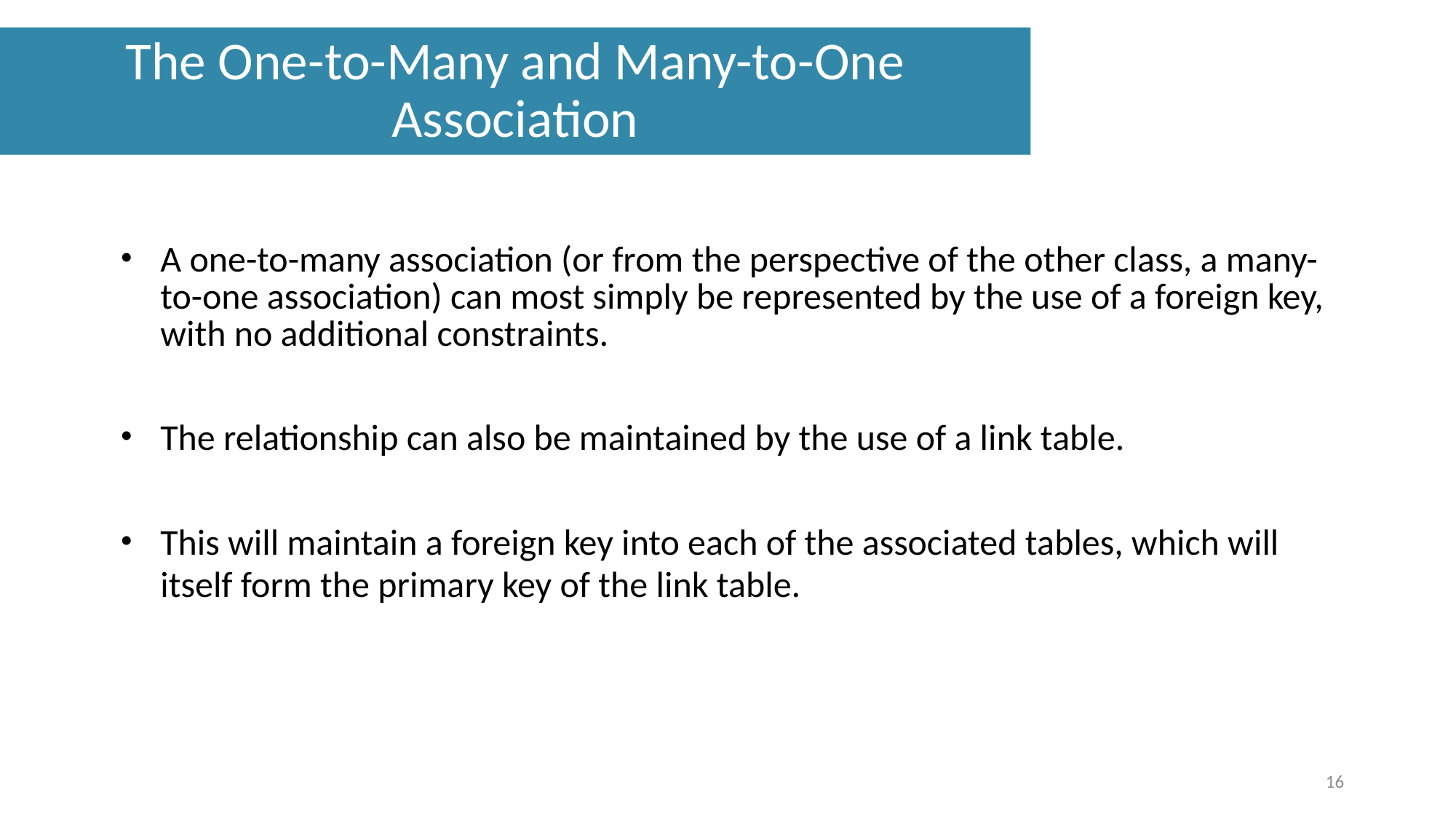

The One-to-Many and Many-to-One Association
A one-to-many association (or from the perspective of the other class, a many-to-one association) can most simply be represented by the use of a foreign key, with no additional constraints.

The relationship can also be maintained by the use of a link table.

This will maintain a foreign key into each of the associated tables, which will itself form the primary key of the link table.
16